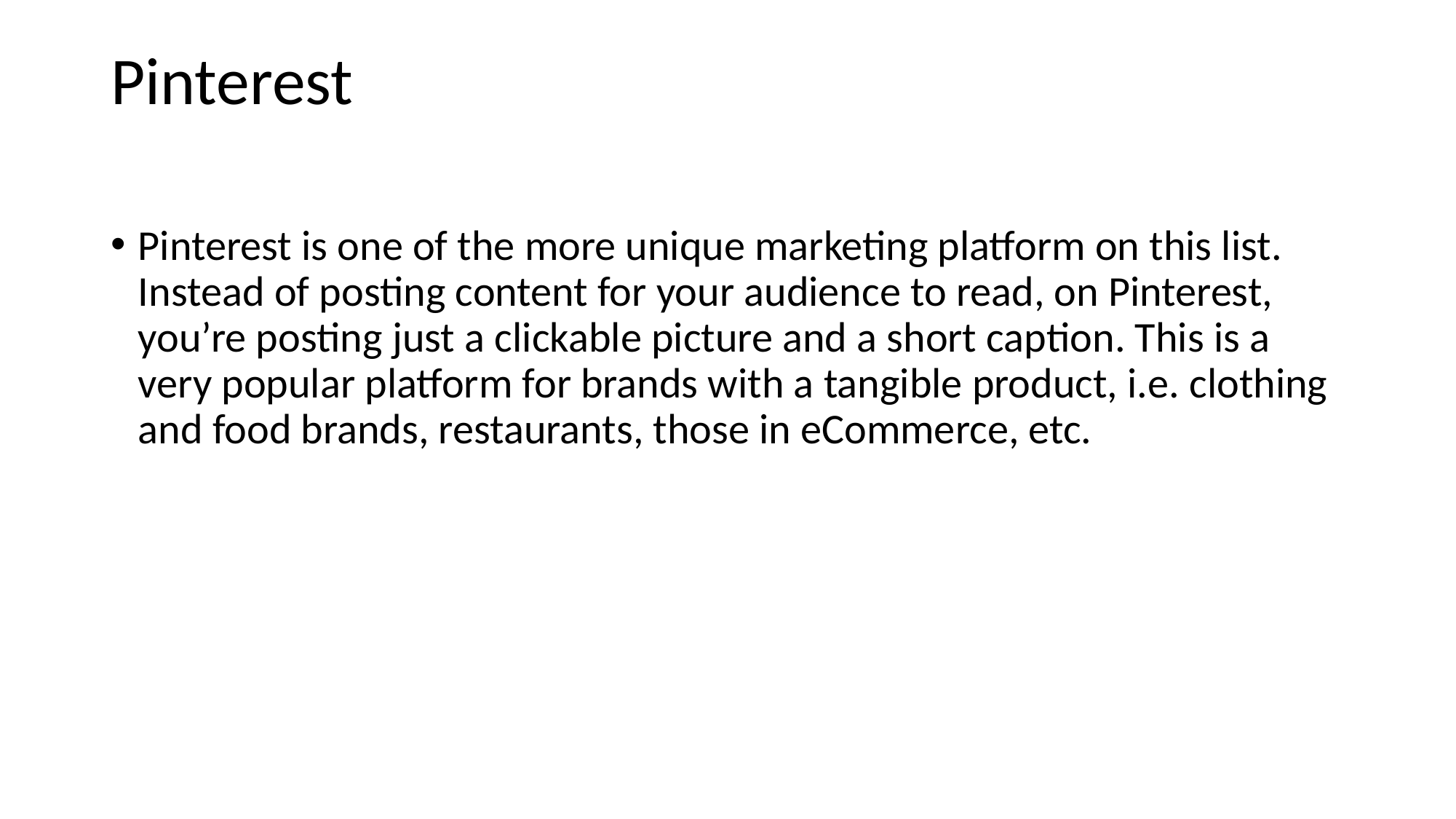

# Pinterest
Pinterest is one of the more unique marketing platform on this list. Instead of posting content for your audience to read, on Pinterest, you’re posting just a clickable picture and a short caption. This is a very popular platform for brands with a tangible product, i.e. clothing and food brands, restaurants, those in eCommerce, etc.